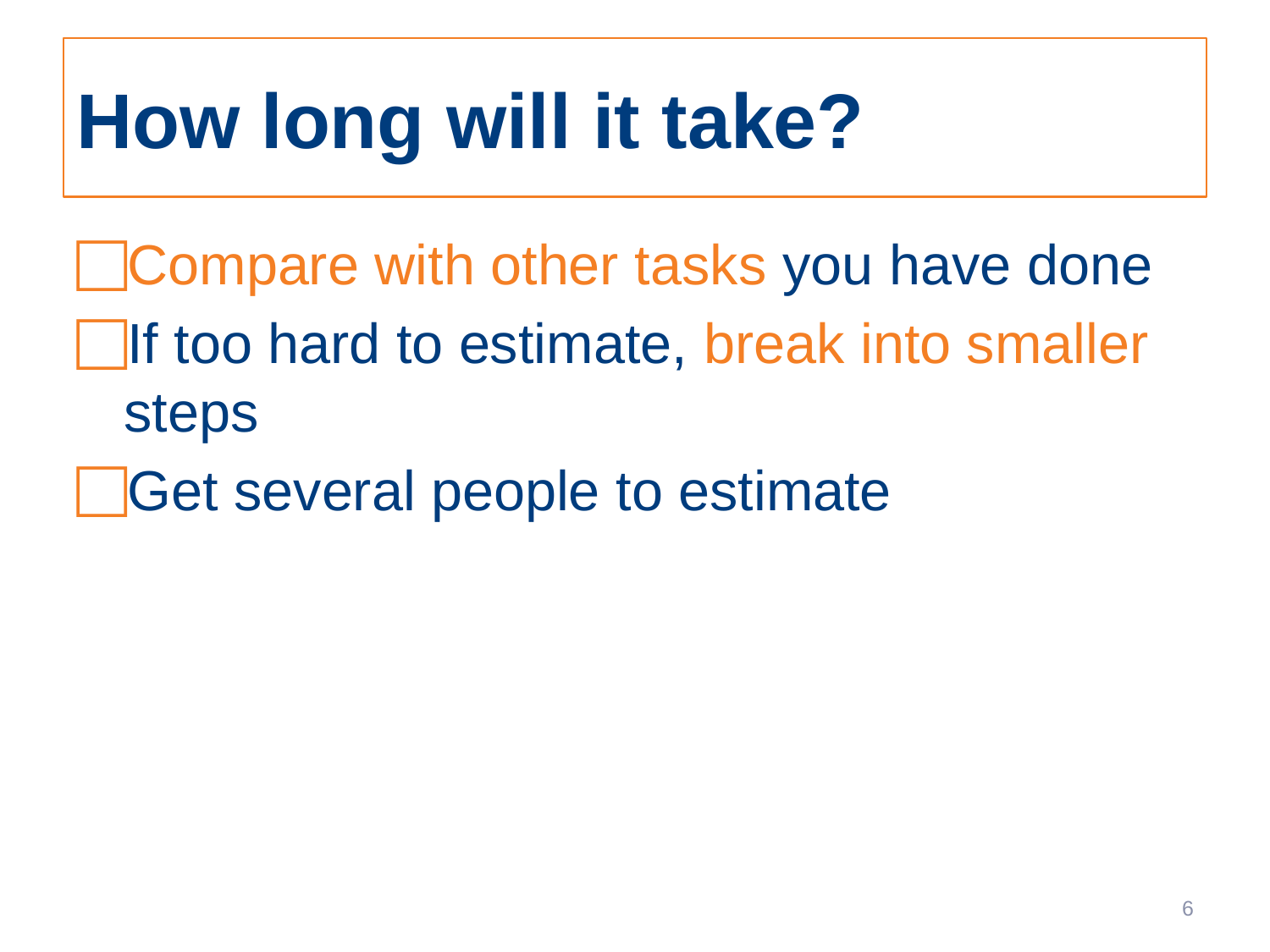

# How long will it take?
Compare with other tasks you have done
If too hard to estimate, break into smaller steps
Get several people to estimate
6